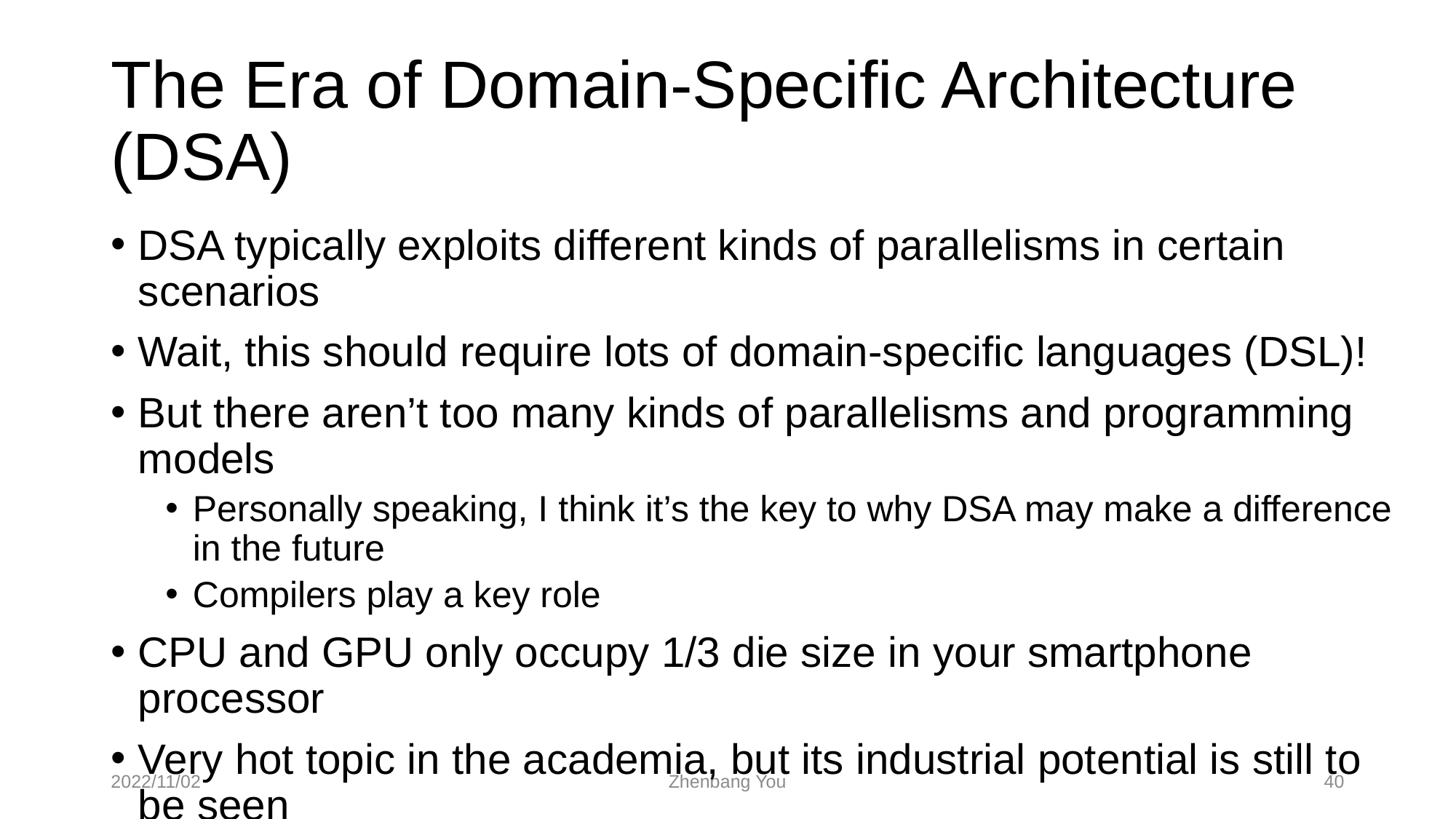

# The Era of Domain-Specific Architecture (DSA)
DSA typically exploits different kinds of parallelisms in certain scenarios
Wait, this should require lots of domain-specific languages (DSL)!
But there aren’t too many kinds of parallelisms and programming models
Personally speaking, I think it’s the key to why DSA may make a difference in the future
Compilers play a key role
CPU and GPU only occupy 1/3 die size in your smartphone processor
Very hot topic in the academia, but its industrial potential is still to be seen
2022/11/02
Zhenbang You
40